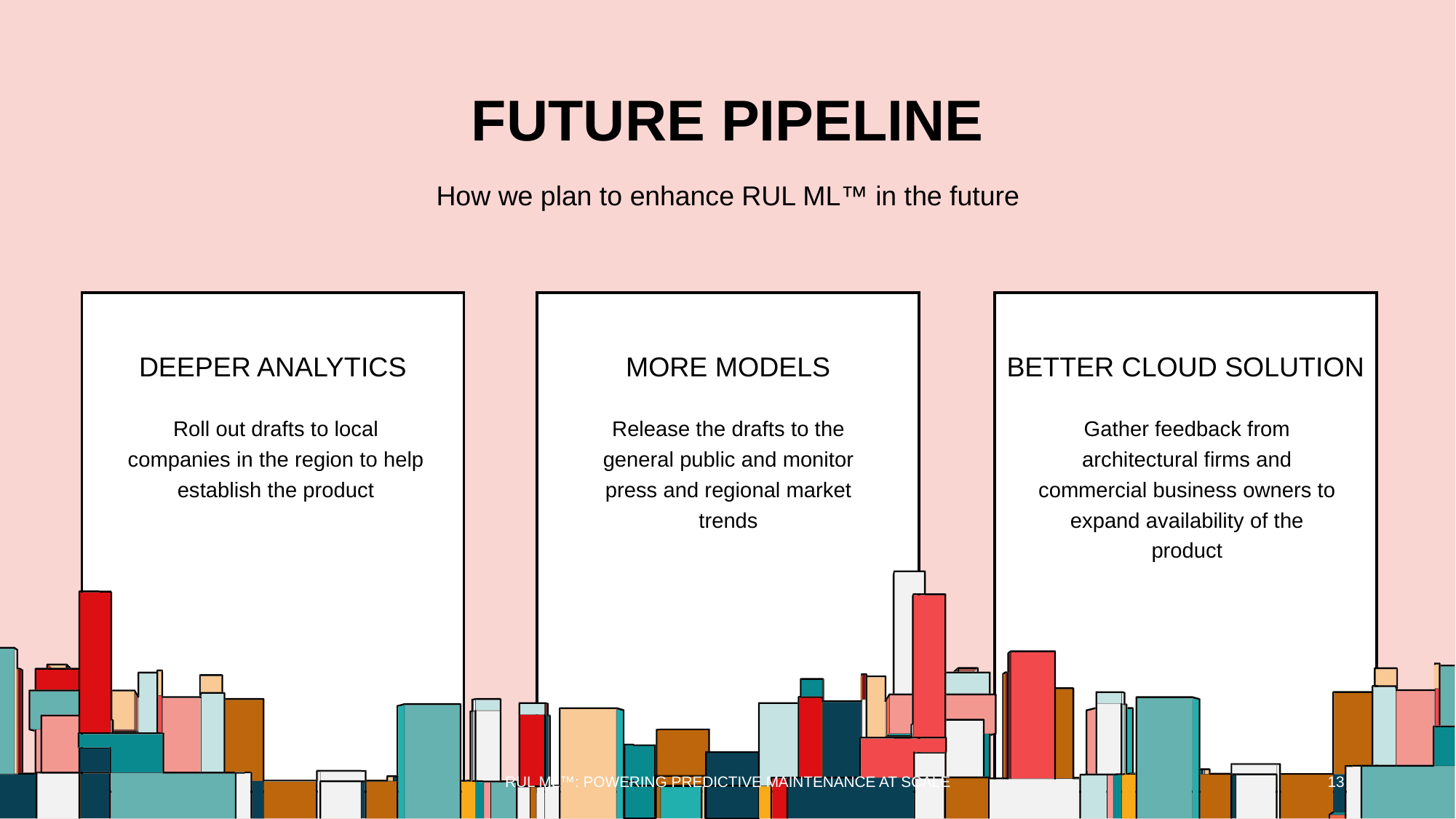

# FUTURE PIPELINE
How we plan to enhance RUL ML™ in the future
MORE MODELS
BETTER CLOUD SOLUTION
DEEPER ANALYTICS
Roll out drafts to local companies in the region to help establish the product

Release the drafts to the general public and monitor press and regional market trends

Gather feedback from architectural firms and commercial business owners to expand availability of the product

RUL ML™: POWERING PREDICTIVE MAINTENANCE AT SCALE
13